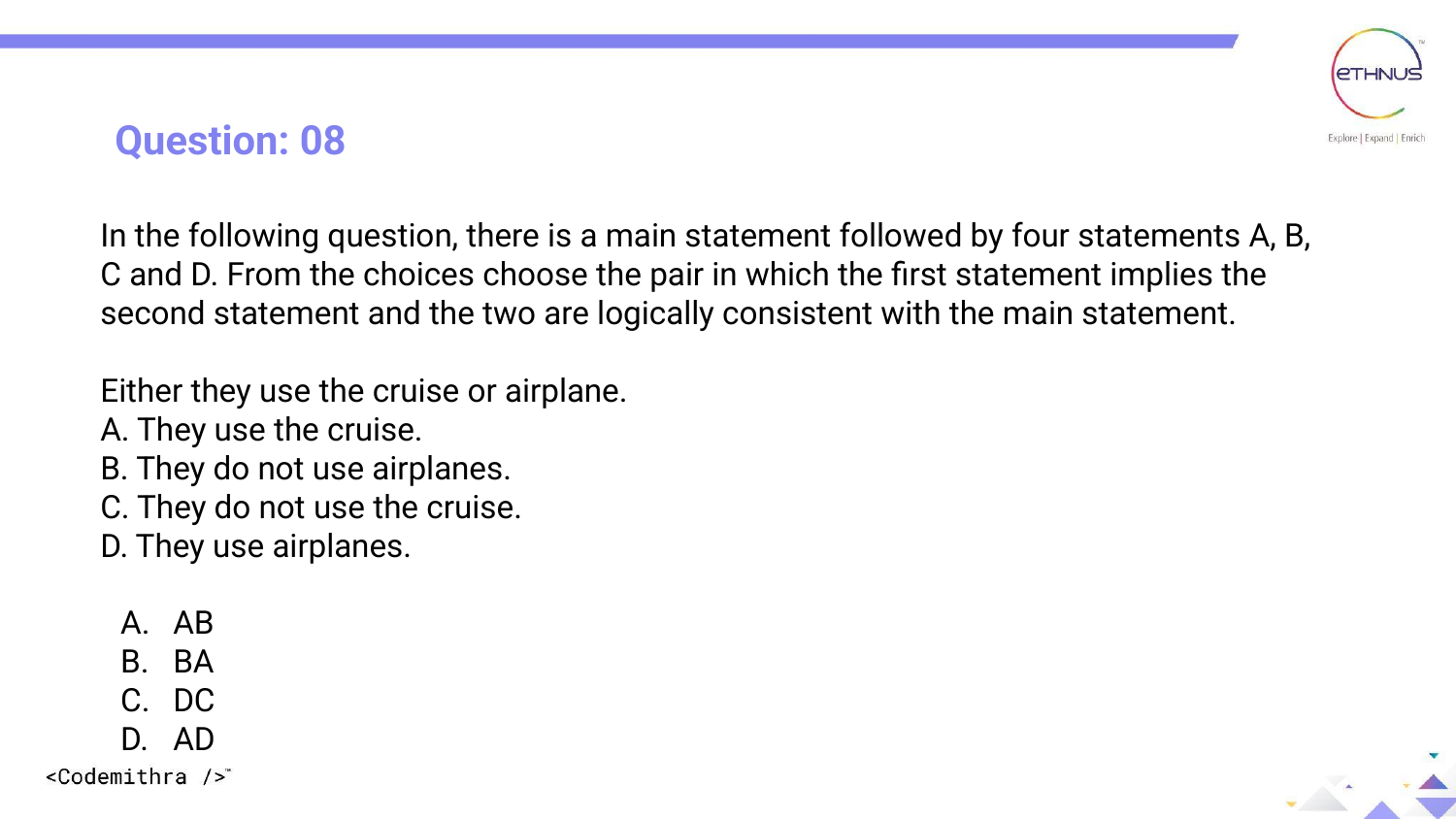

Question: 04
Question: 08
In the following question, there is a main statement followed by four statements A, B, C and D. From the choices choose the pair in which the first statement implies the second statement and the two are logically consistent with the main statement.

Either they use the cruise or airplane.
A. They use the cruise.
B. They do not use airplanes.
C. They do not use the cruise.
D. They use airplanes.

AB
BA
DC
AD